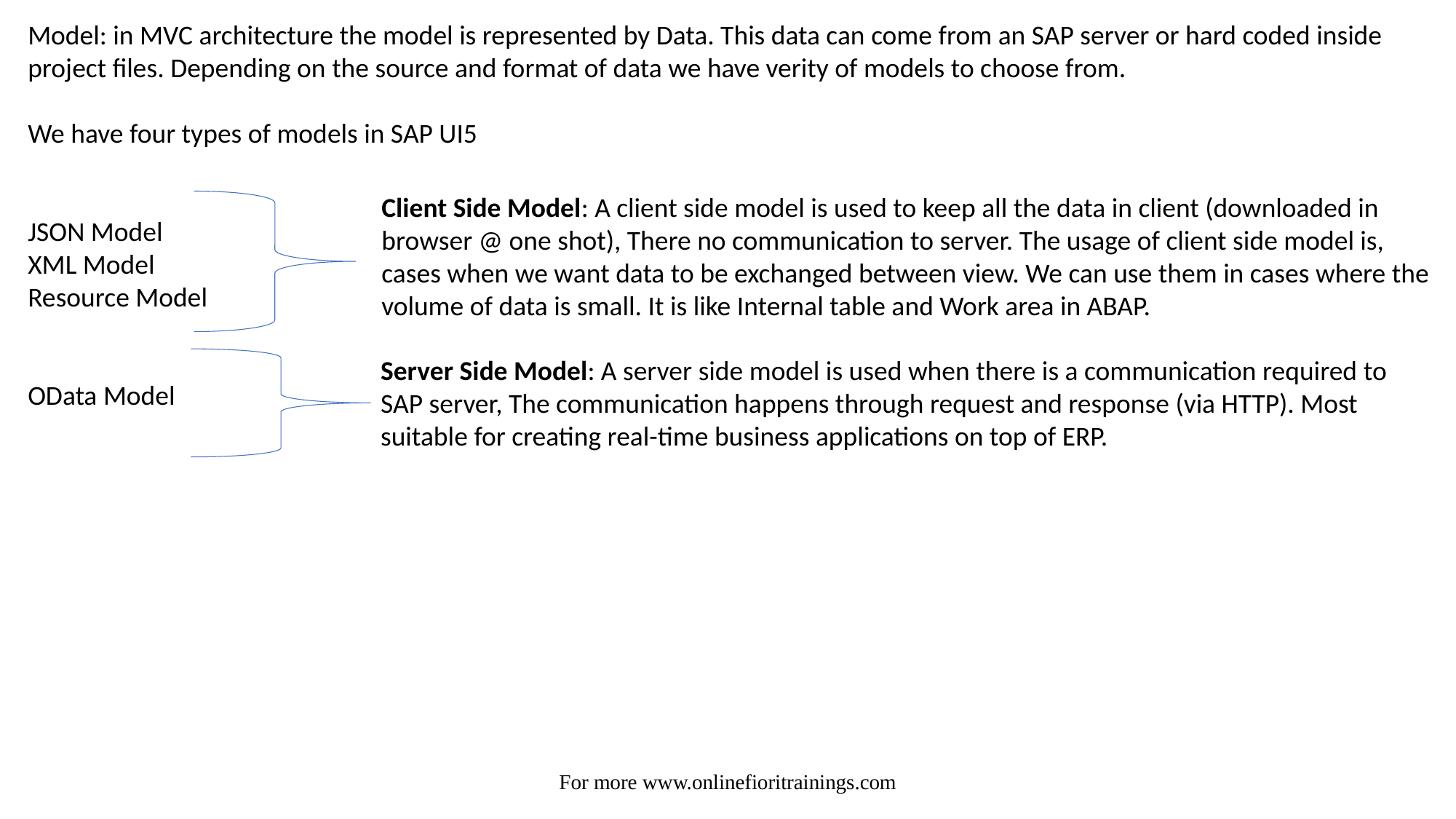

Model: in MVC architecture the model is represented by Data. This data can come from an SAP server or hard coded inside project files. Depending on the source and format of data we have verity of models to choose from.

We have four types of models in SAP UI5

JSON Model
XML Model
Resource Model

OData Model
Client Side Model: A client side model is used to keep all the data in client (downloaded in browser @ one shot), There no communication to server. The usage of client side model is, cases when we want data to be exchanged between view. We can use them in cases where the volume of data is small. It is like Internal table and Work area in ABAP.

Server Side Model: A server side model is used when there is a communication required to SAP server, The communication happens through request and response (via HTTP). Most suitable for creating real-time business applications on top of ERP.

For more www.onlinefioritrainings.com